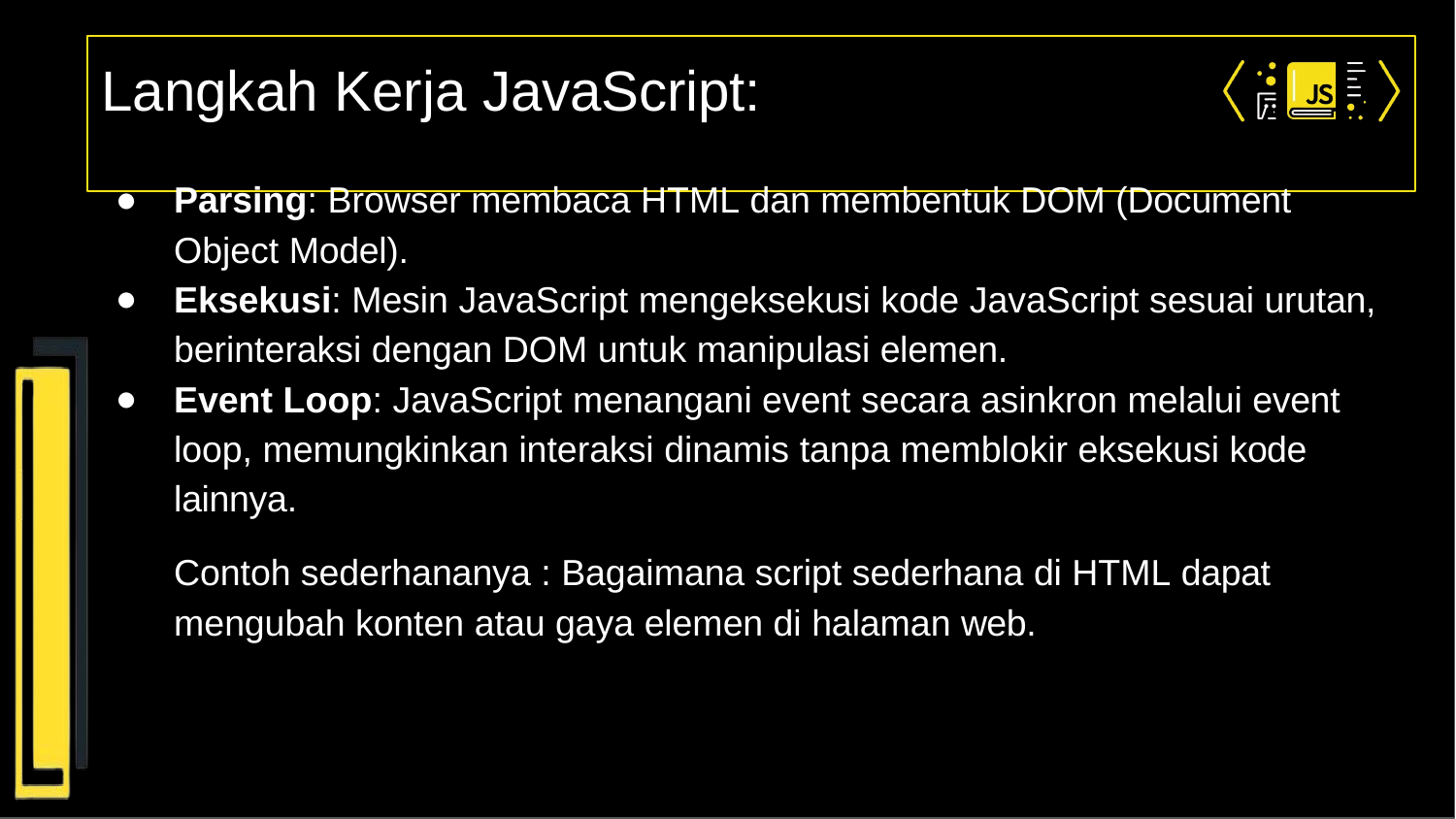

# Langkah Kerja JavaScript:
Parsing: Browser membaca HTML dan membentuk DOM (Document Object Model).
Eksekusi: Mesin JavaScript mengeksekusi kode JavaScript sesuai urutan, berinteraksi dengan DOM untuk manipulasi elemen.
Event Loop: JavaScript menangani event secara asinkron melalui event loop, memungkinkan interaksi dinamis tanpa memblokir eksekusi kode lainnya.
Contoh sederhananya : Bagaimana script sederhana di HTML dapat mengubah konten atau gaya elemen di halaman web.